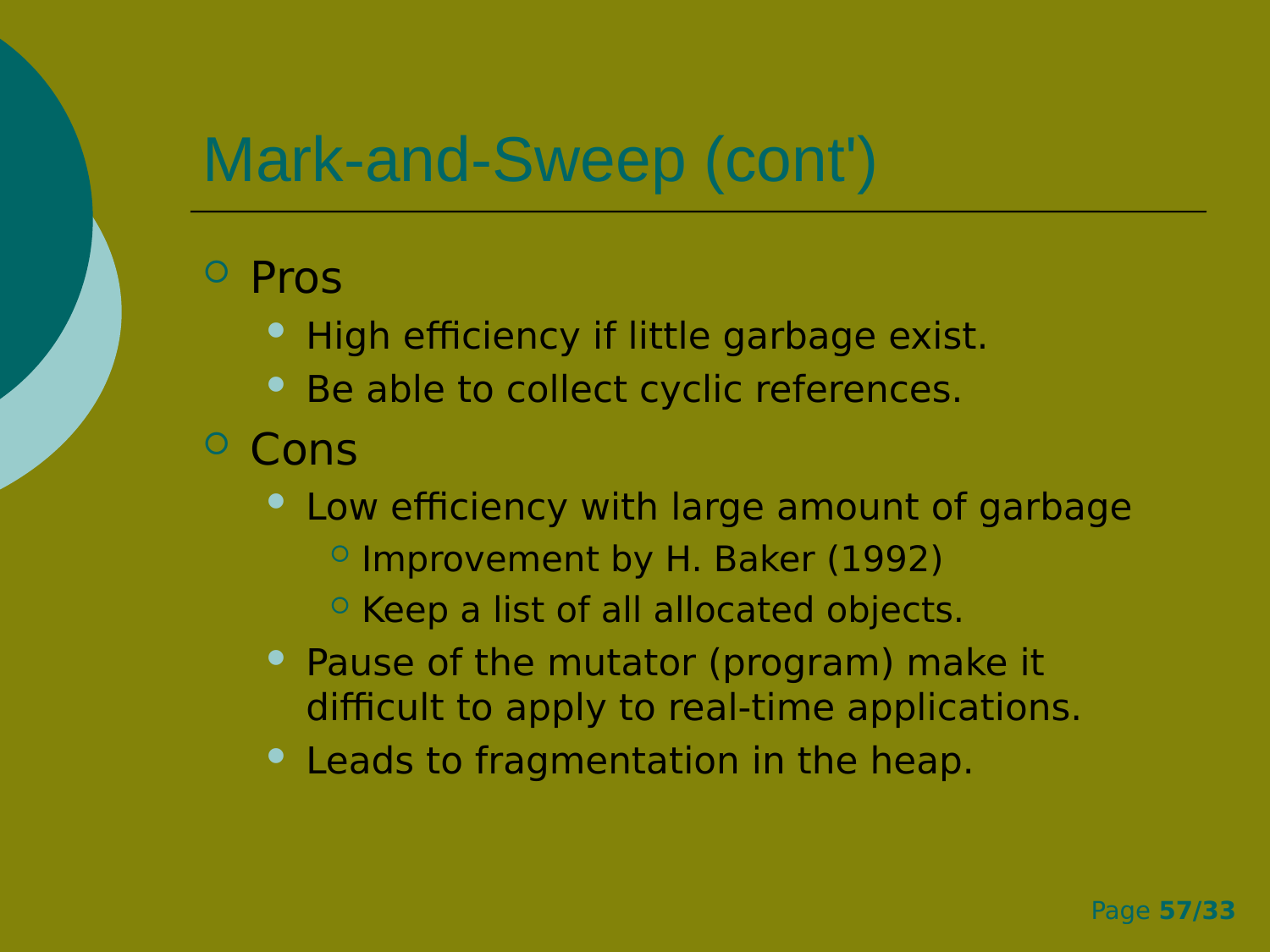

# Mark-and-Sweep (cont')
Pros
High efficiency if little garbage exist.
Be able to collect cyclic references.
Cons
Low efficiency with large amount of garbage
Improvement by H. Baker (1992)
Keep a list of all allocated objects.
Pause of the mutator (program) make it difficult to apply to real-time applications.
Leads to fragmentation in the heap.